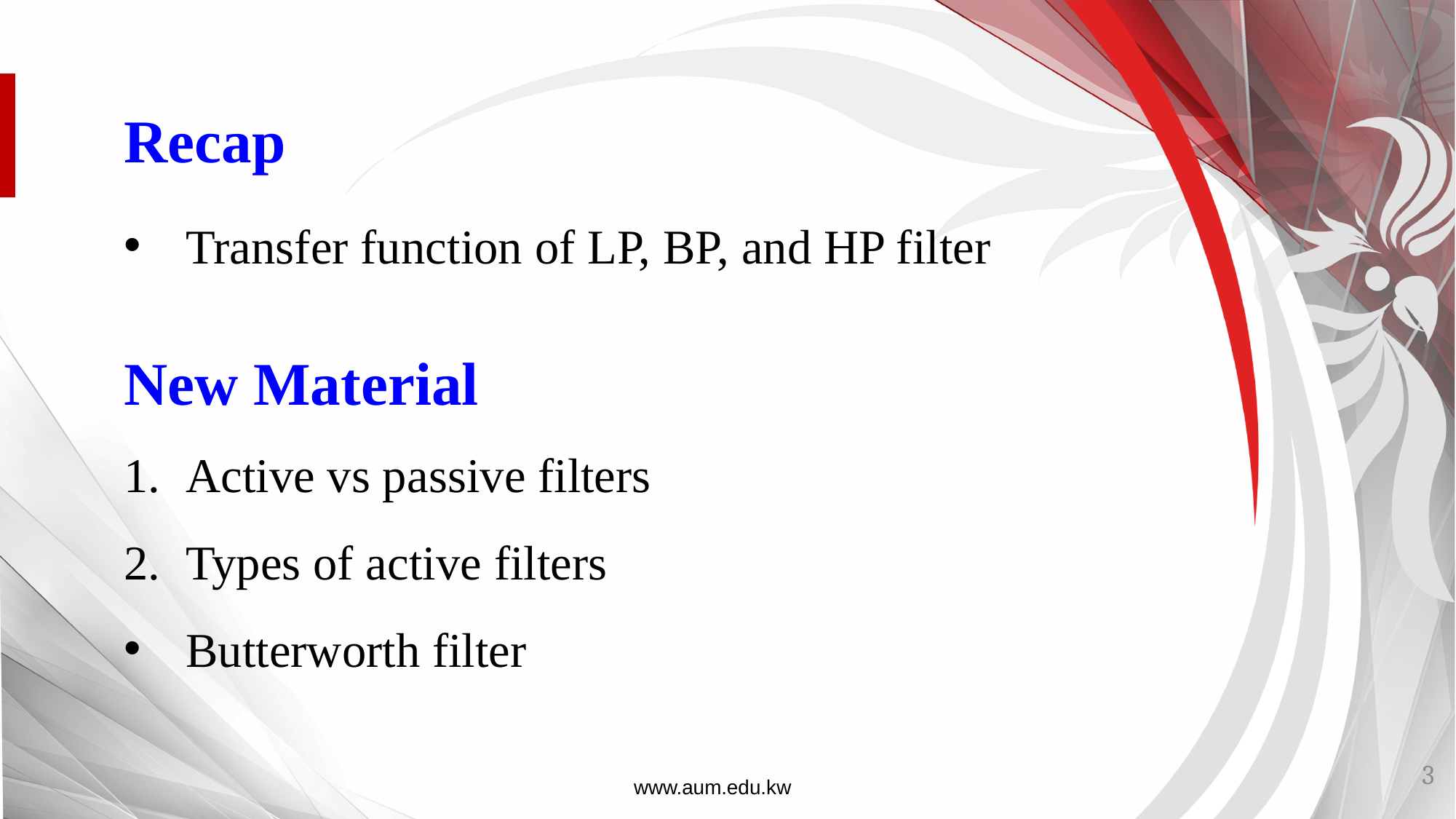

Recap
Transfer function of LP, BP, and HP filter
New Material
Active vs passive filters
Types of active filters
Butterworth filter
3